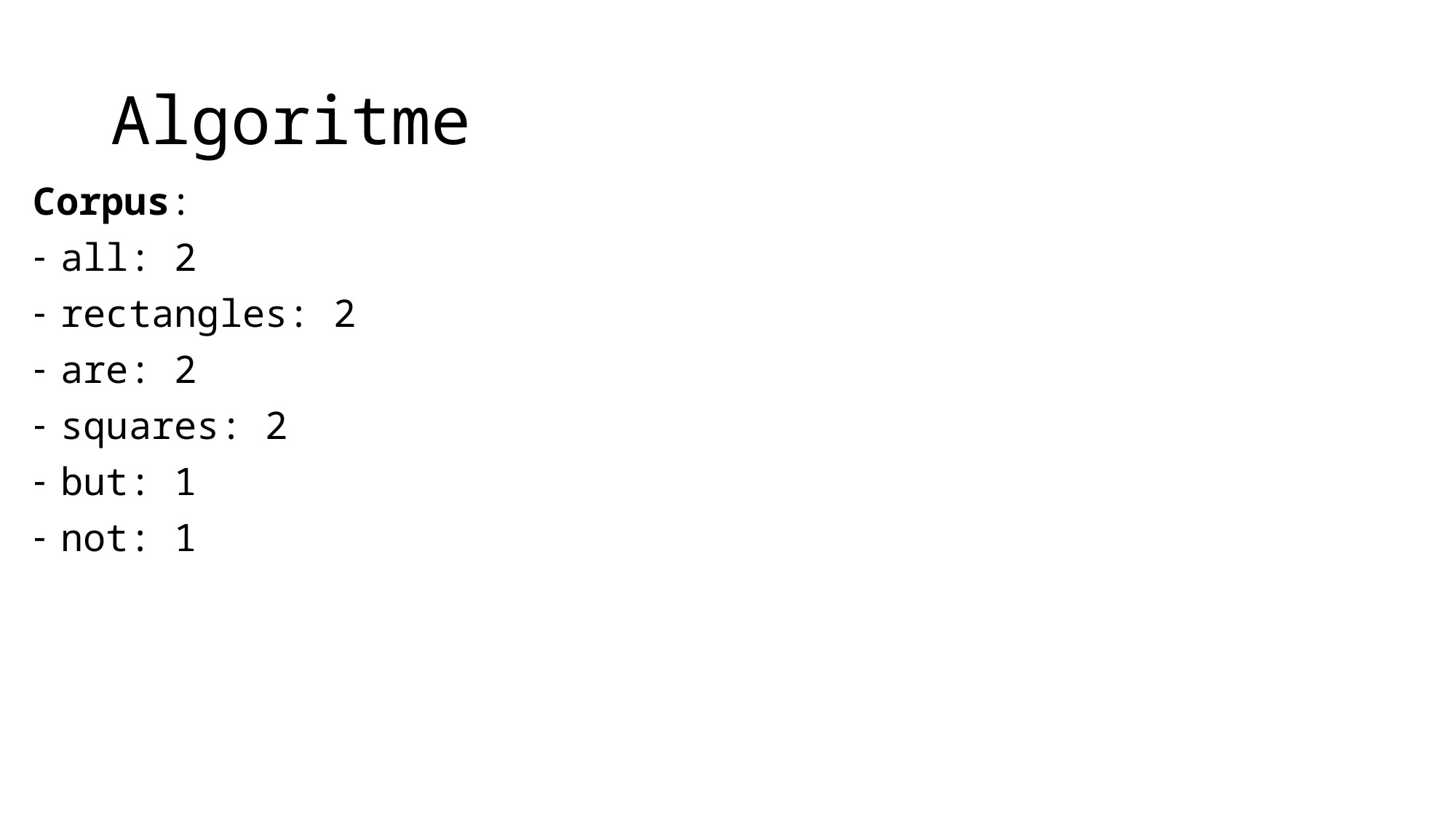

# Algoritme
Corpus:
all: 2
rectangles: 2
are: 2
squares: 2
but: 1
not: 1